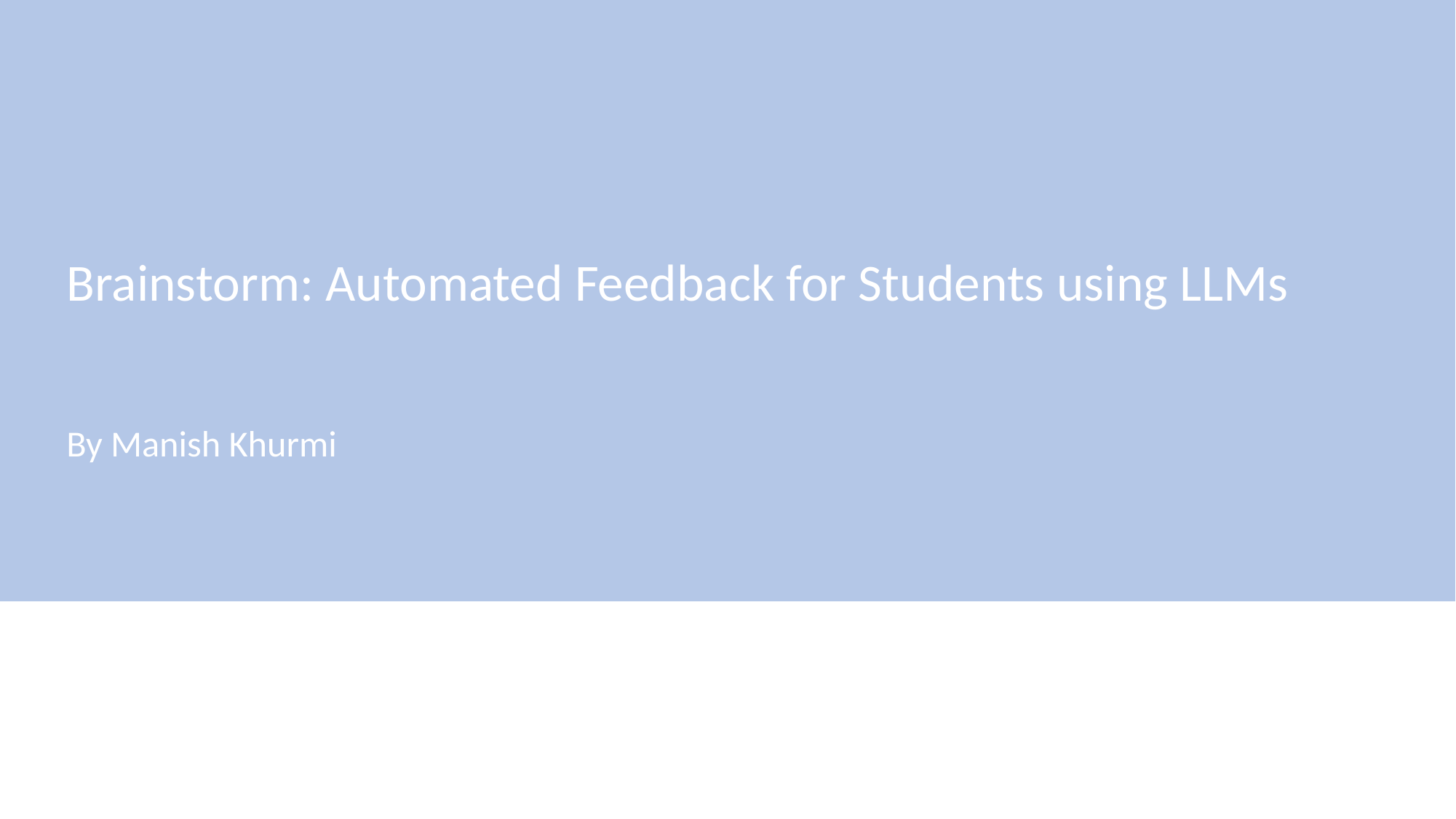

# Brainstorm: Automated Feedback for Students using LLMs By Manish Khurmi